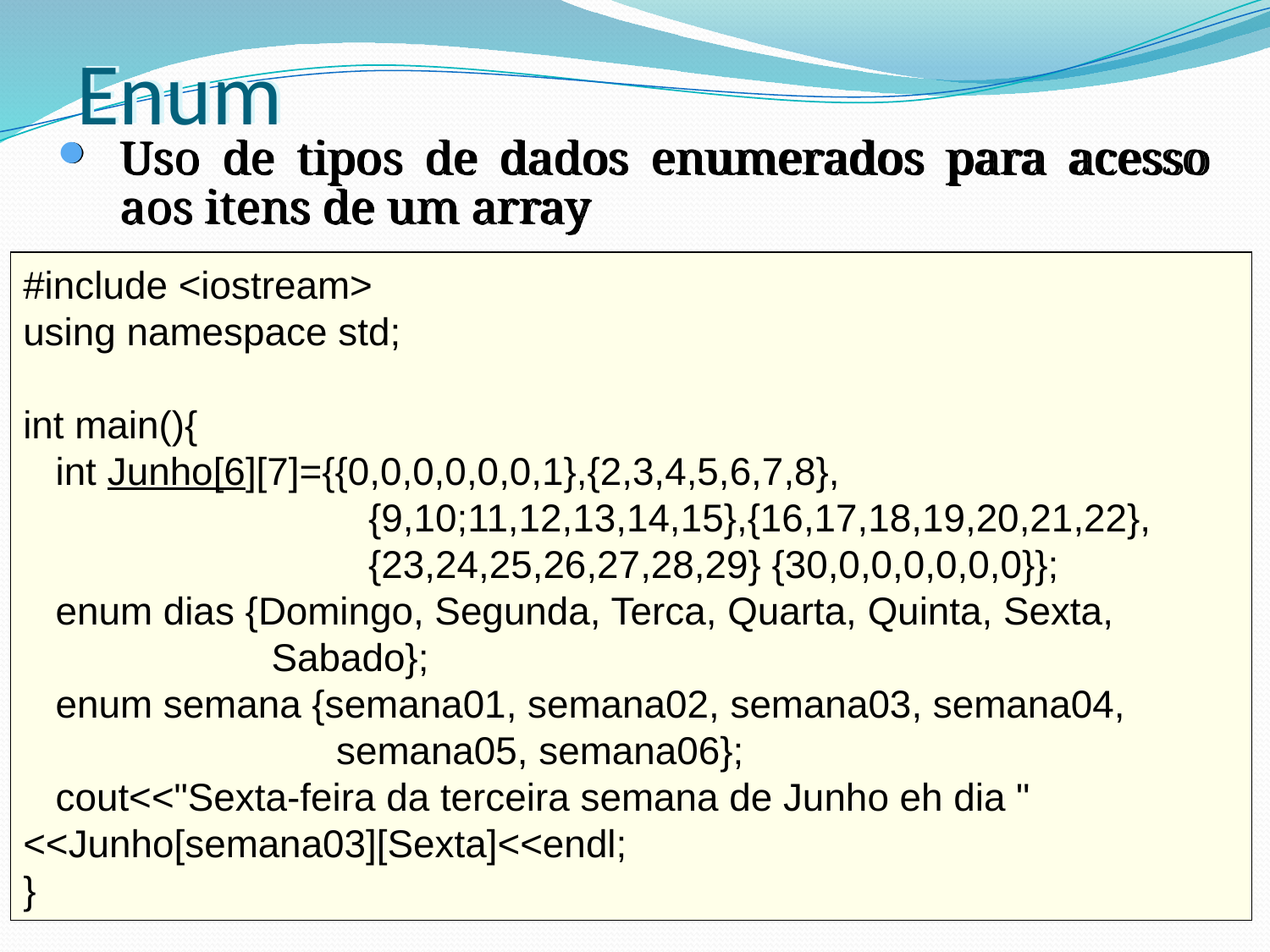

Enum
Uso de tipos de dados enumerados para acesso aos itens de um array
#include <iostream>
using namespace std;

int main(){
   int Junho[6][7]={{0,0,0,0,0,0,1},{2,3,4,5,6,7,8},
                                {9,10;11,12,13,14,15},{16,17,18,19,20,21,22},
                                {23,24,25,26,27,28,29} {30,0,0,0,0,0,0}};
   enum dias {Domingo, Segunda, Terca, Quarta, Quinta, Sexta,
                       Sabado};
   enum semana {semana01, semana02, semana03, semana04,
                             semana05, semana06};
   cout<<"Sexta-feira da terceira semana de Junho eh dia " <<Junho[semana03][Sexta]<<endl;
}